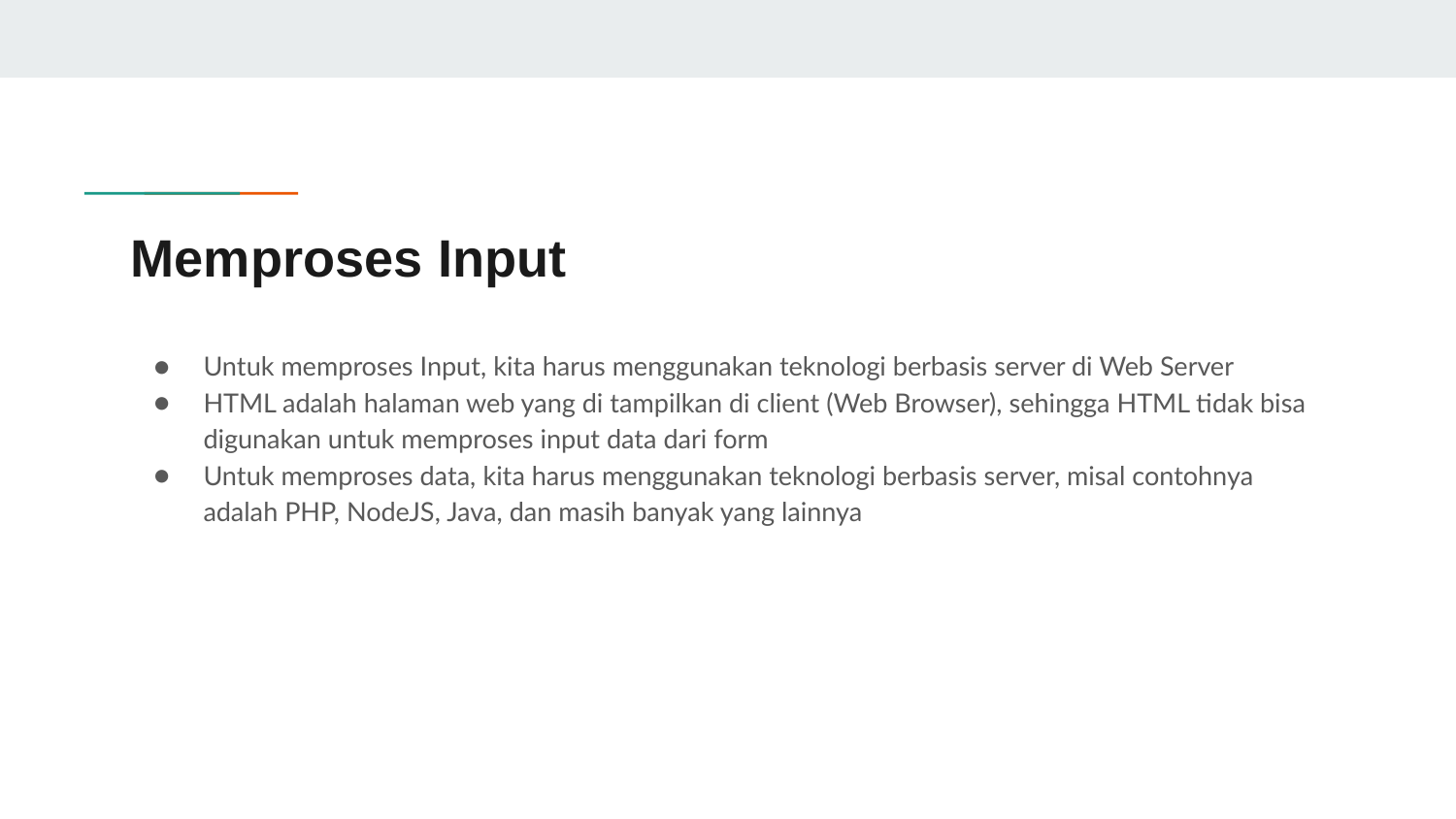

# Memproses Input
Untuk memproses Input, kita harus menggunakan teknologi berbasis server di Web Server
HTML adalah halaman web yang di tampilkan di client (Web Browser), sehingga HTML tidak bisa digunakan untuk memproses input data dari form
Untuk memproses data, kita harus menggunakan teknologi berbasis server, misal contohnya adalah PHP, NodeJS, Java, dan masih banyak yang lainnya